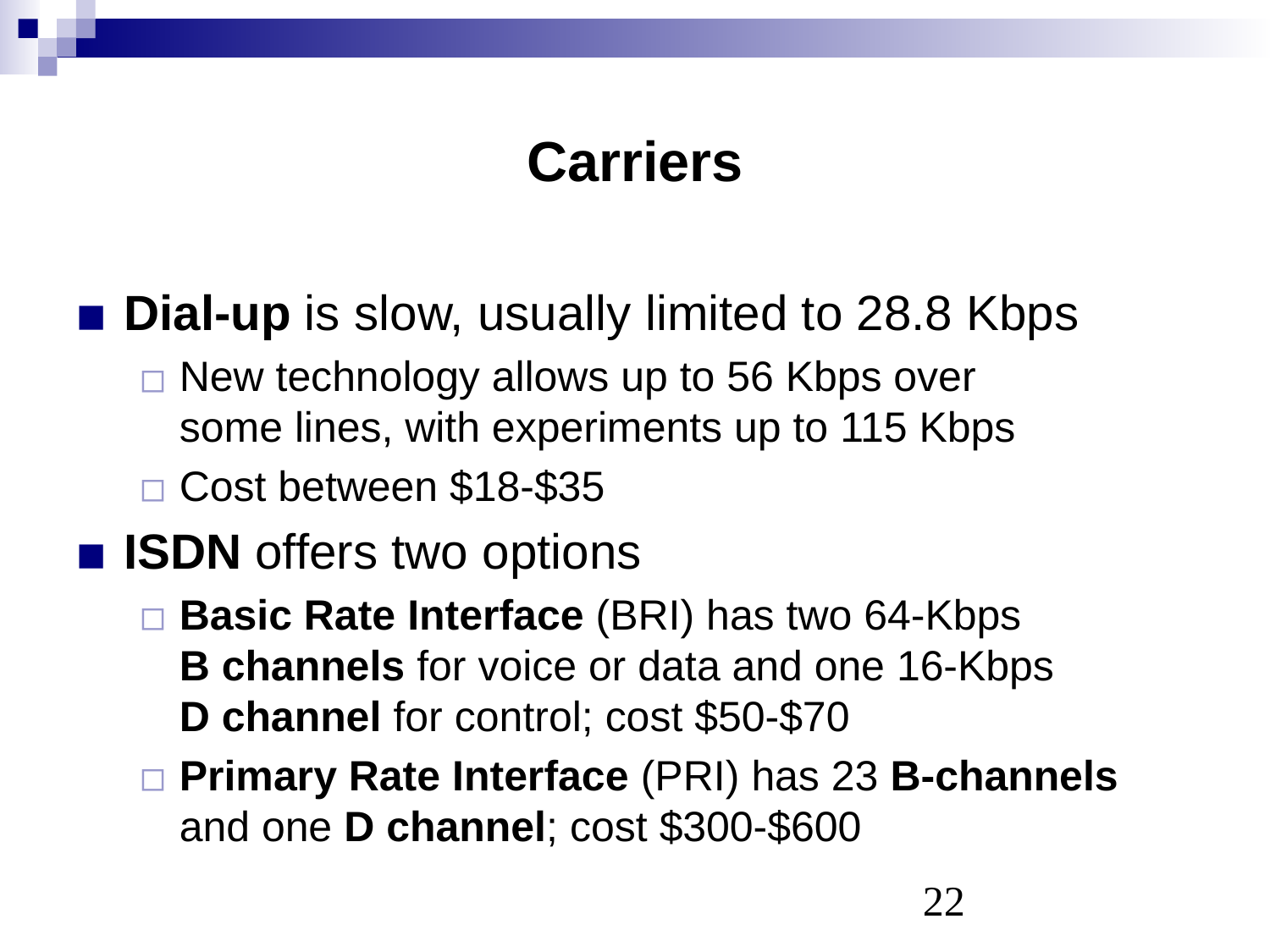

# Carriers
Dial-up is slow, usually limited to 28.8 Kbps
New technology allows up to 56 Kbps over
some lines, with experiments up to 115 Kbps
Cost between $18-$35
ISDN offers two options
Basic Rate Interface (BRI) has two 64-Kbps
B channels for voice or data and one 16-Kbps
D channel for control; cost $50-$70
Primary Rate Interface (PRI) has 23 B-channels and one D channel; cost $300-$600
22